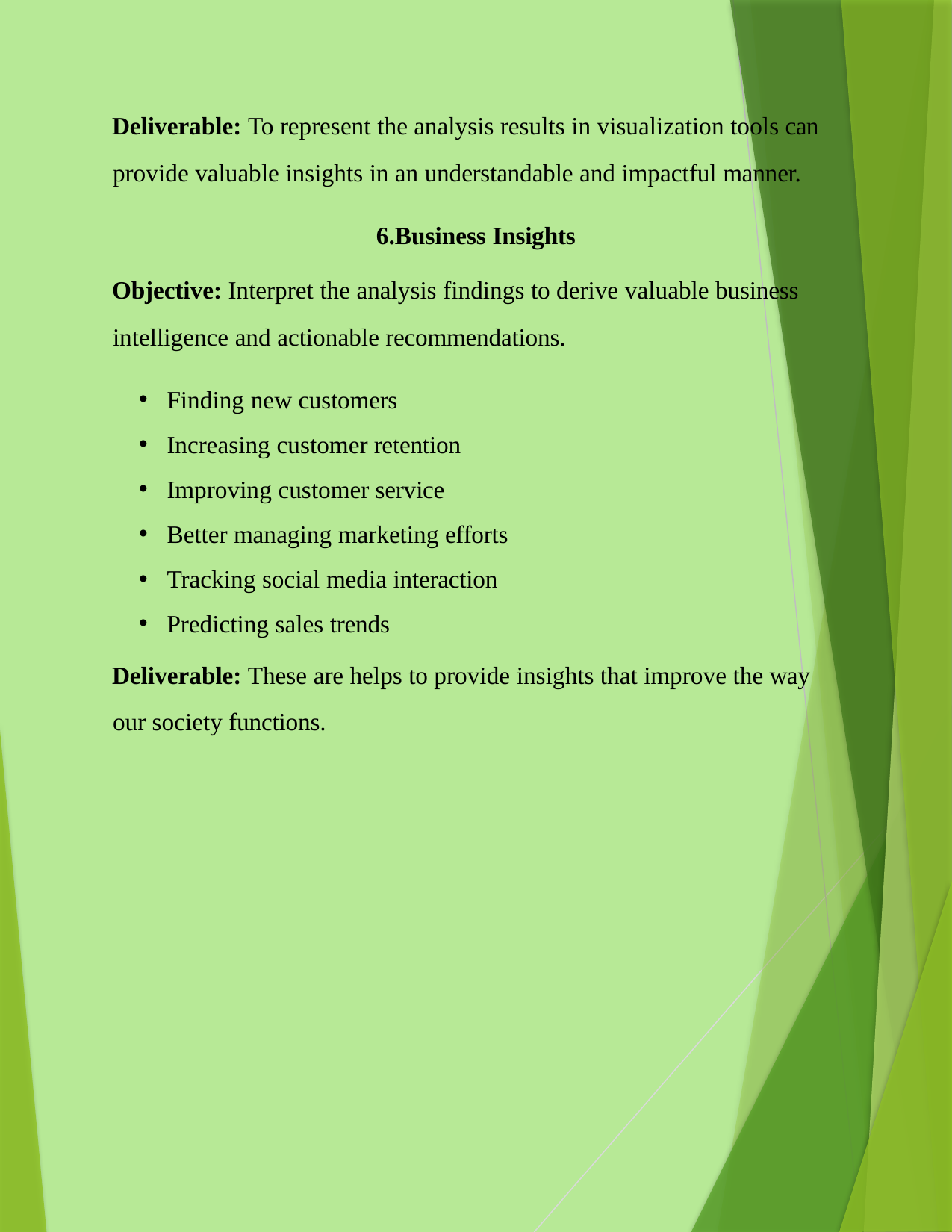

Deliverable: To represent the analysis results in visualization tools can
provide valuable insights in an understandable and impactful manner.

6.Business Insights
Objective: Interpret the analysis findings to derive valuable business intelligence and actionable recommendations.

Finding new customers
Increasing customer retention
Improving customer service
Better managing marketing efforts
Tracking social media interaction
Predicting sales trends
Deliverable: These are helps to provide insights that improve the way our society functions.